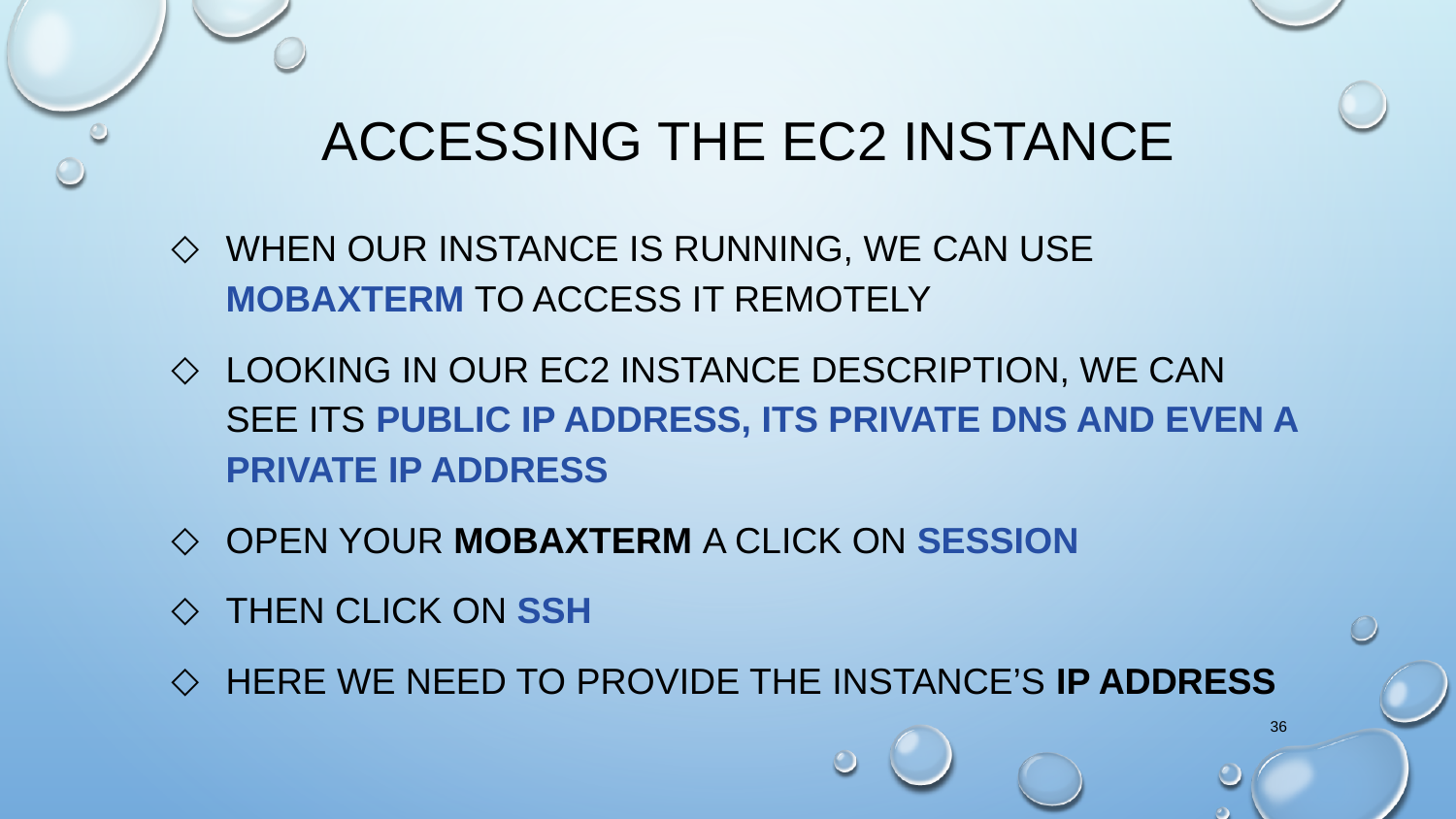

Accessing the EC2 instance
When our instance is running, we can use MobaXterm to access it remotely
Looking in our EC2 instance description, we can see its Public IP address, its Private DNS and even a Private IP address
Open your MobaXterm a click on Session
Then click on SSH
Here we need to provide the Instance’s IP address

36